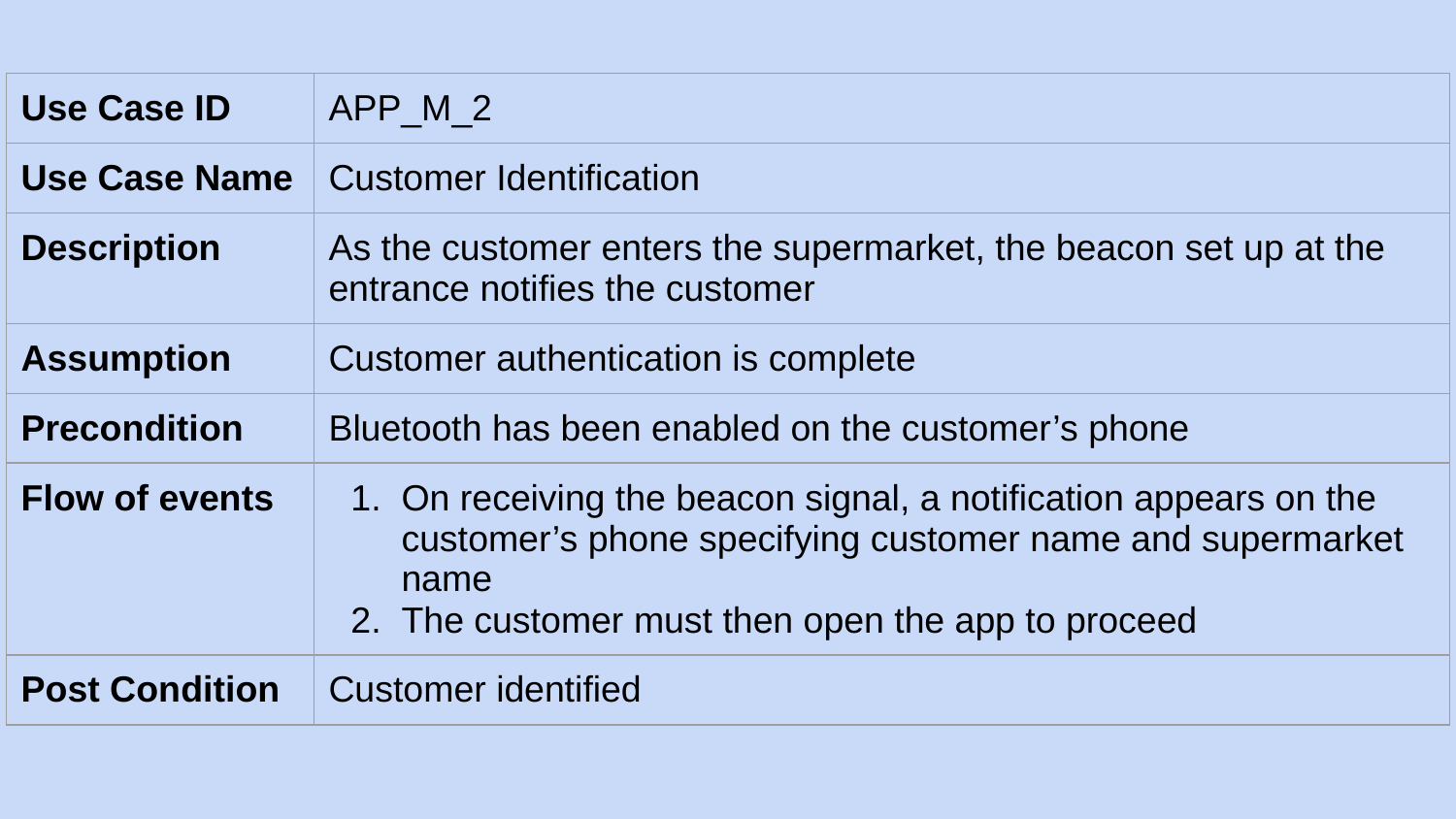

| Use Case ID | APP\_M\_2 |
| --- | --- |
| Use Case Name | Customer Identification |
| Description | As the customer enters the supermarket, the beacon set up at the entrance notifies the customer |
| Assumption | Customer authentication is complete |
| Precondition | Bluetooth has been enabled on the customer’s phone |
| Flow of events | On receiving the beacon signal, a notification appears on the customer’s phone specifying customer name and supermarket name The customer must then open the app to proceed |
| Post Condition | Customer identified |